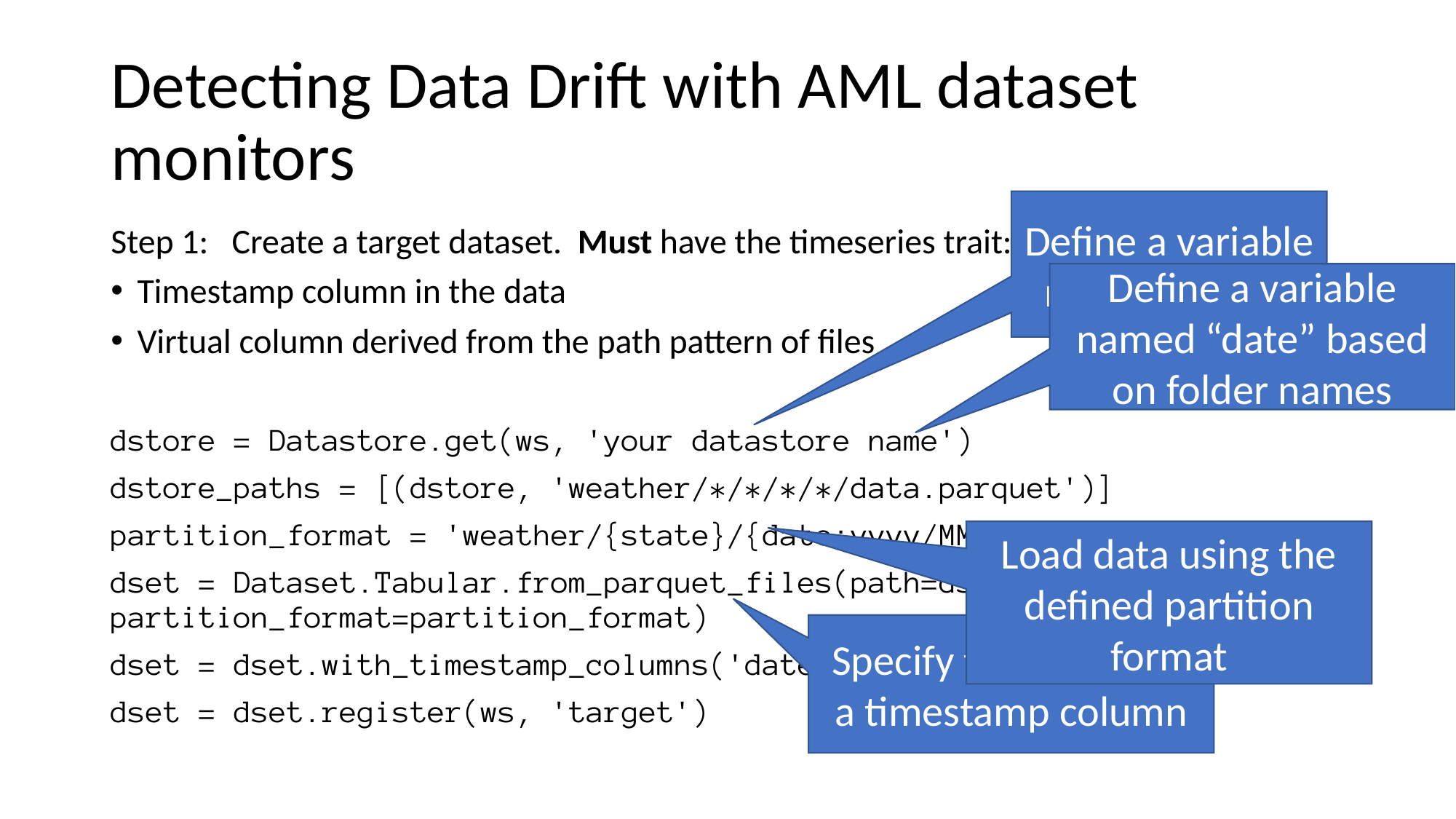

# Detecting Data Drift with AML dataset monitors
Define a variable named “state”
Step 1:   Create a target dataset.  Must have the timeseries trait:
Timestamp column in the data
Virtual column derived from the path pattern of files

dstore = Datastore.get(ws, 'your datastore name')
dstore_paths = [(dstore, 'weather/*/*/*/*/data.parquet')]
partition_format = 'weather/{state}/{date:yyyy/MM/dd}/data.parquet'
dset = Dataset.Tabular.from_parquet_files(path=dstore_paths, partition_format=partition_format)
dset = dset.with_timestamp_columns('date')
dset = dset.register(ws, 'target')
Define a variable named “date” based on folder names
Load data using the defined partition format
Specify that “date” is a timestamp column